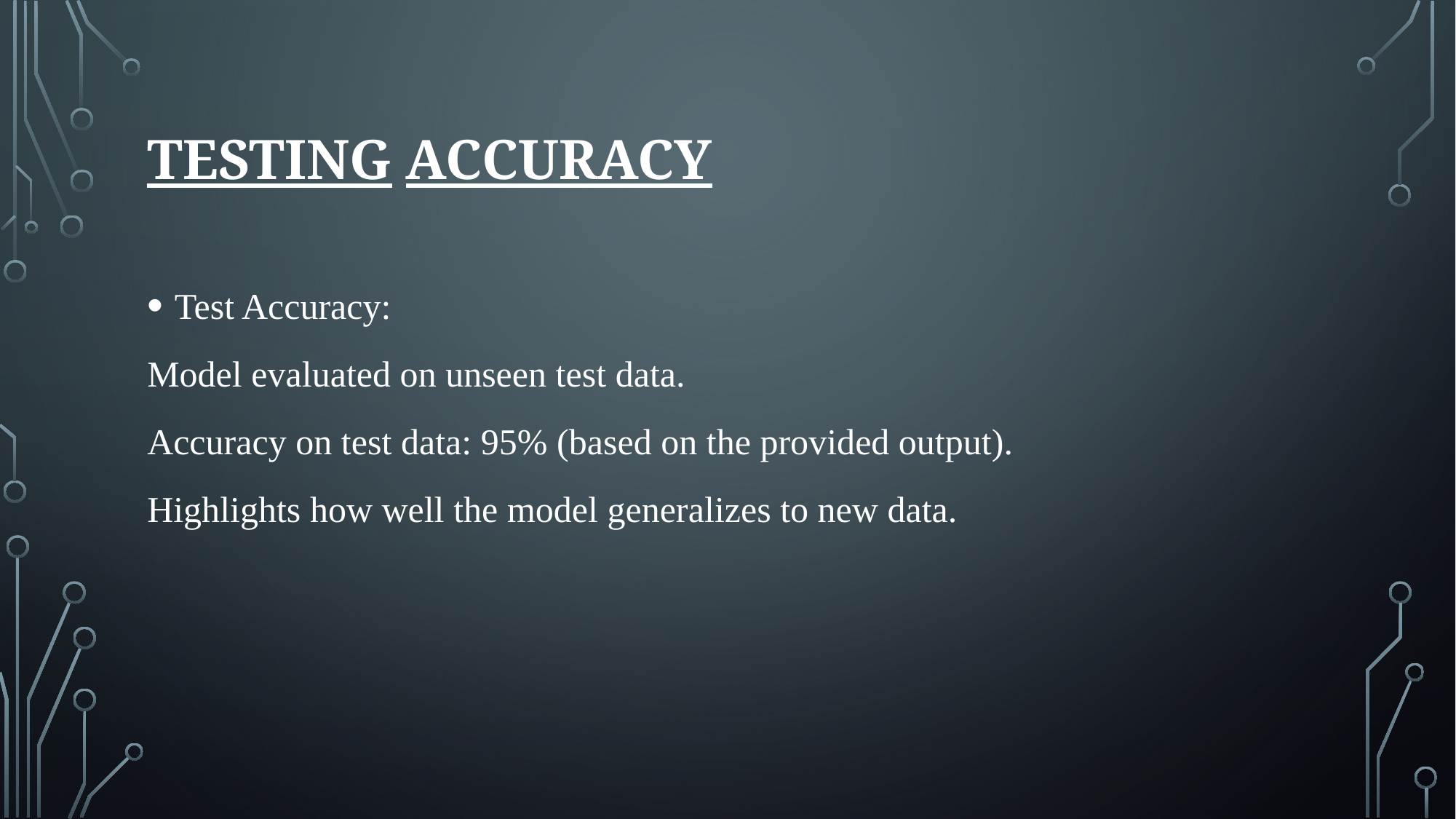

# Testing Accuracy
Test Accuracy:
Model evaluated on unseen test data.
Accuracy on test data: 95% (based on the provided output).
Highlights how well the model generalizes to new data.